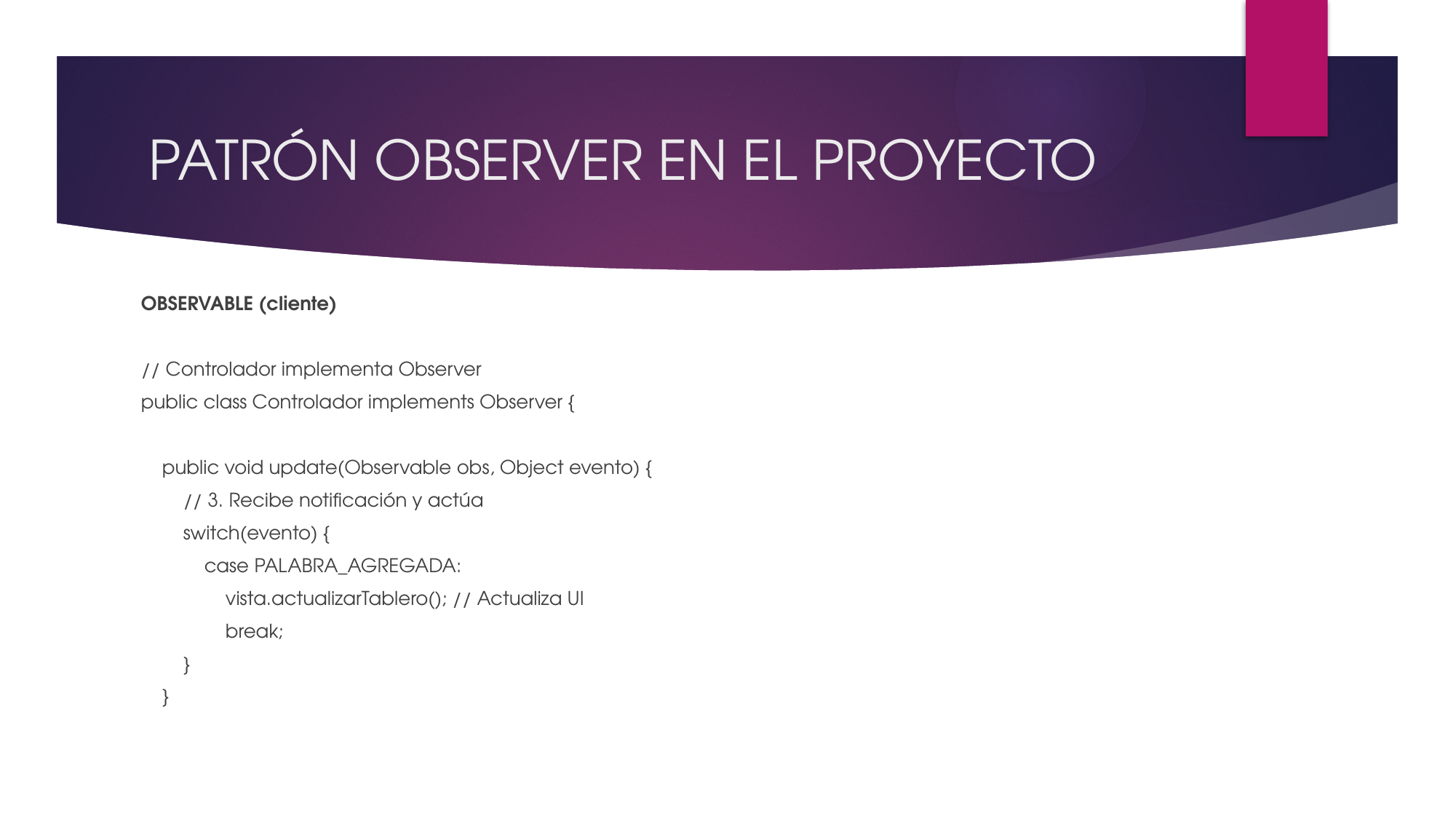

# PATRÓN OBSERVER EN EL PROYECTO
OBSERVABLE (cliente)

// Controlador implementa Observer
public class Controlador implements Observer {

    public void update(Observable obs, Object evento) {
        // 3. Recibe notificación y actúa
        switch(evento) {
            case PALABRA_AGREGADA:
                vista.actualizarTablero(); // Actualiza UI
                break;
        }
    }